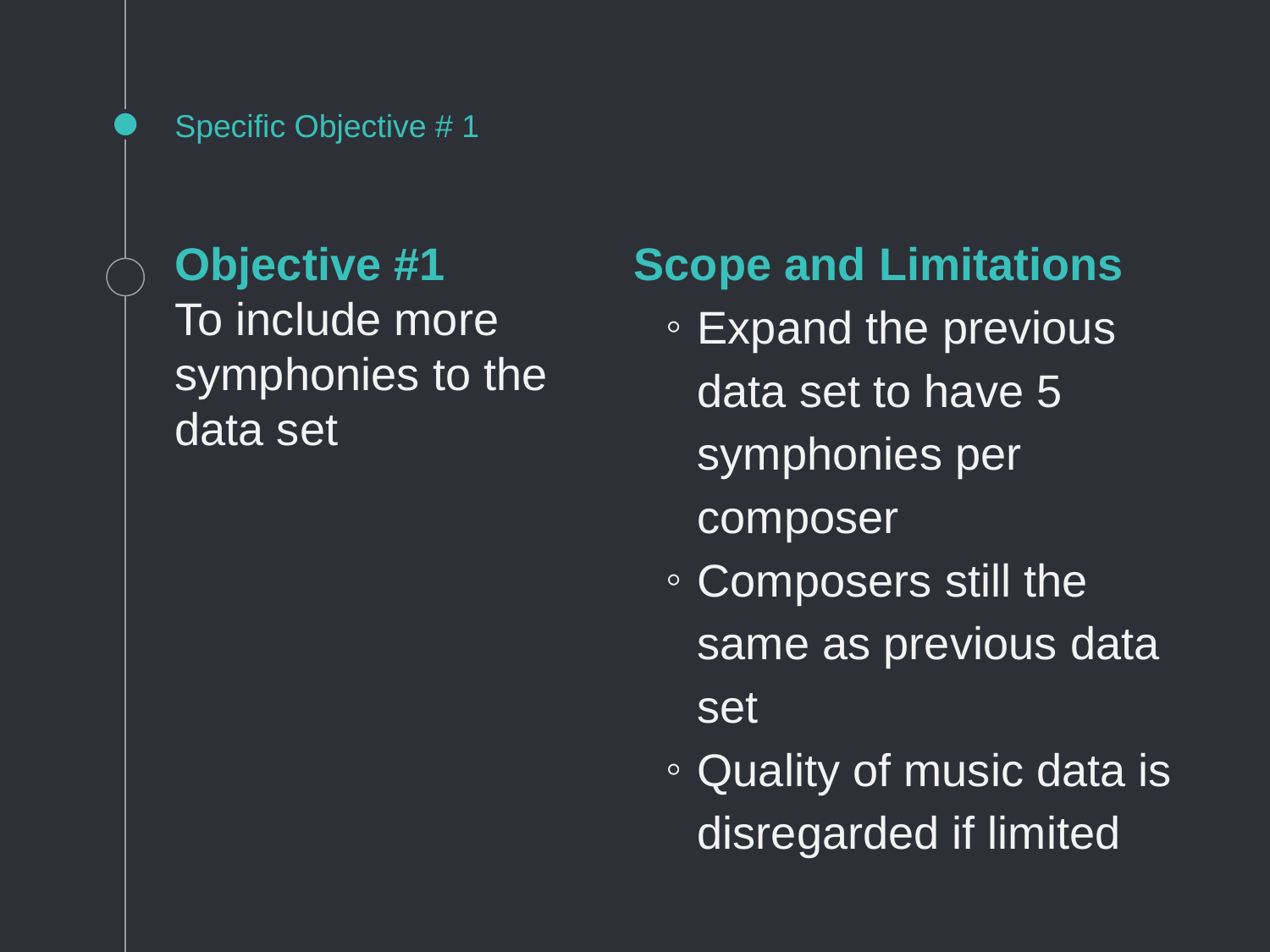

# Specific Objective # 1
Objective #1
To include more symphonies to the data set

Scope and Limitations
Expand the previous data set to have 5 symphonies per composer
Composers still the same as previous data set
Quality of music data is disregarded if limited